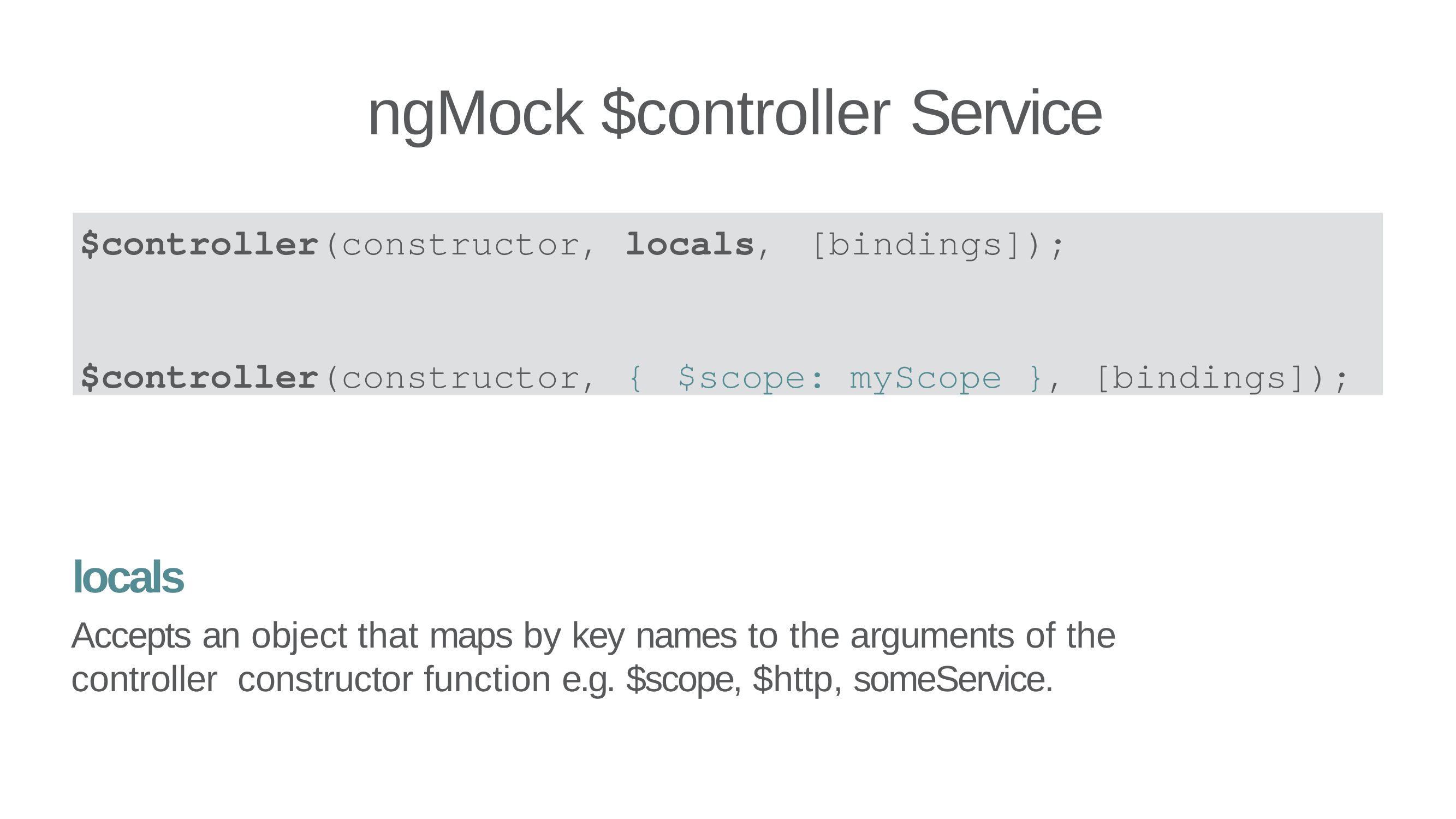

# ngMock $controller Service
$controller(constructor, locals,	[bindings]);

$controller(constructor, {	$scope: myScope },	[bindings]);
locals
Accepts an object that maps by key names to the arguments of the controller  constructor function e.g. $scope, $http, someService.